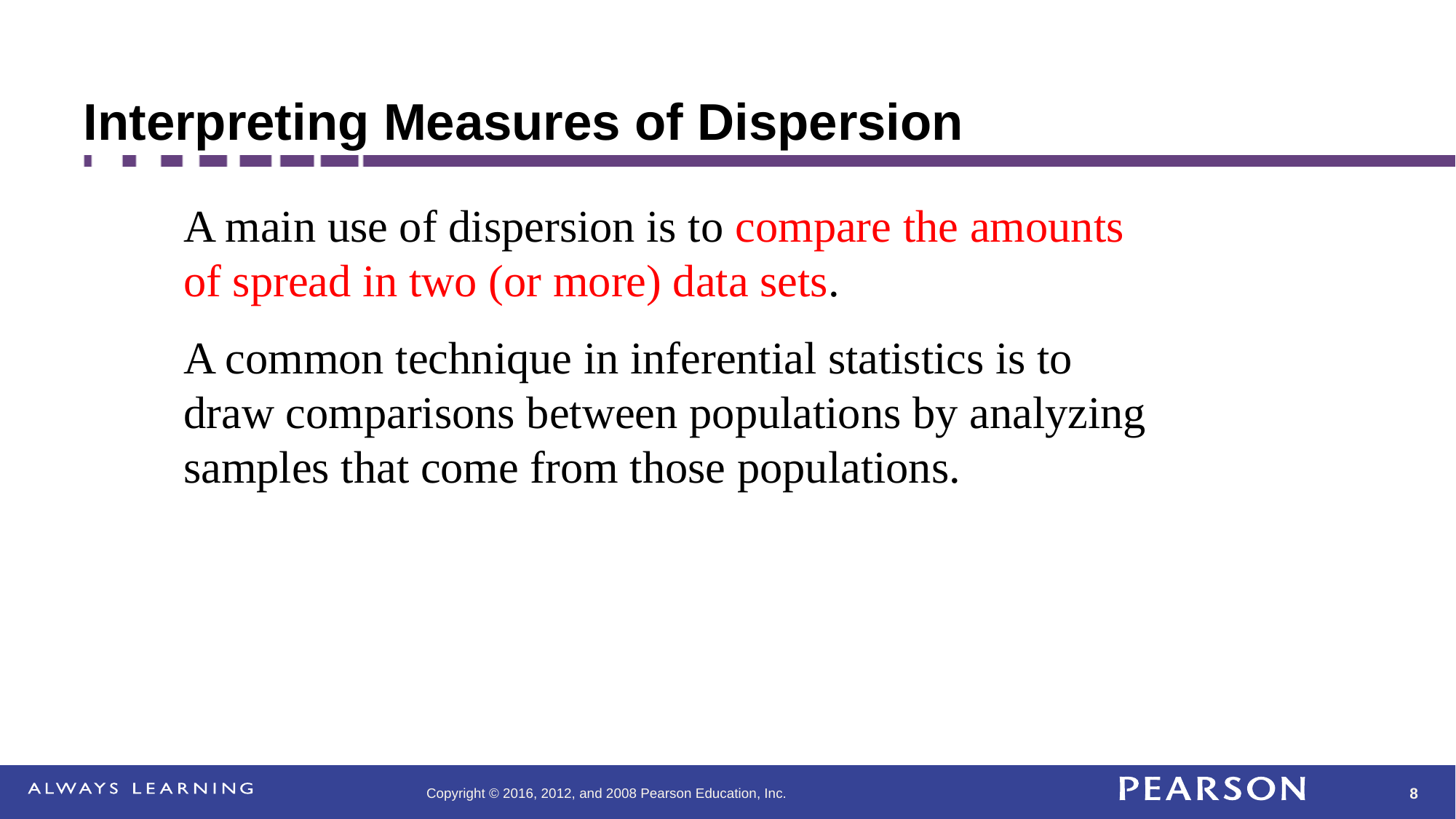

# Interpreting Measures of Dispersion
A main use of dispersion is to compare the amounts of spread in two (or more) data sets.
A common technique in inferential statistics is to draw comparisons between populations by analyzing samples that come from those populations.